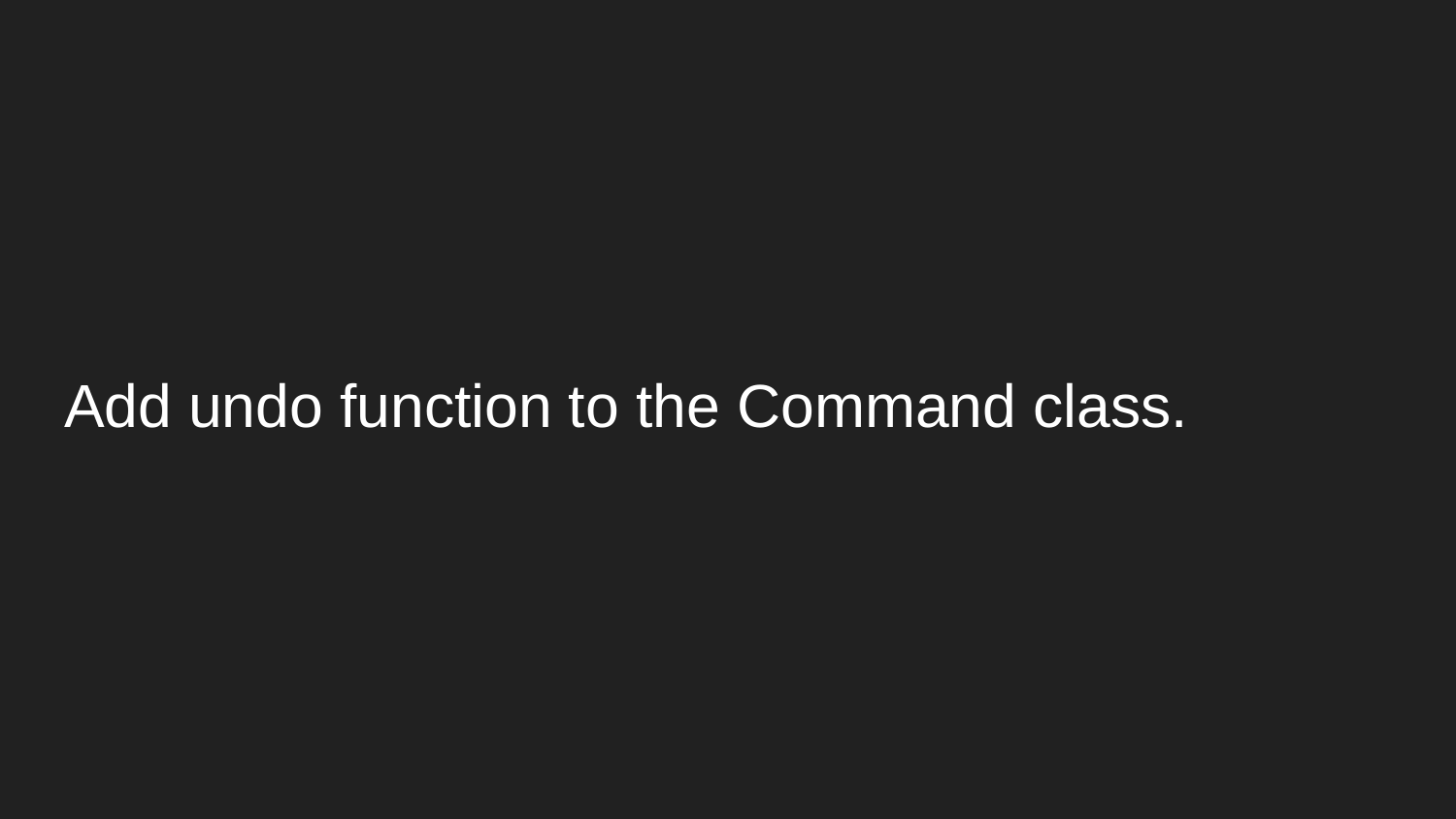

# Add undo function to the Command class.